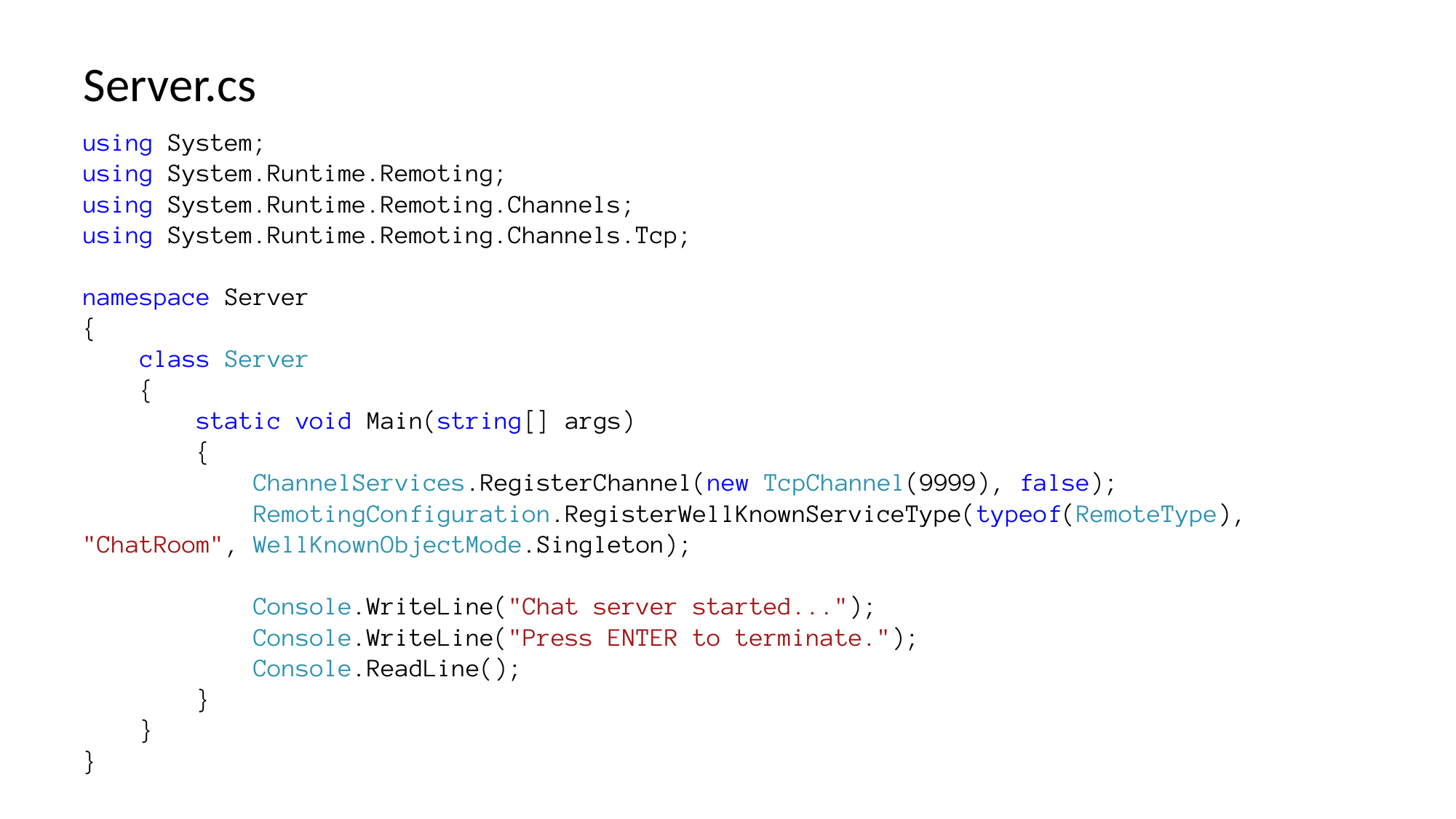

Server.cs
using System;
using System.Runtime.Remoting;
using System.Runtime.Remoting.Channels;
using System.Runtime.Remoting.Channels.Tcp;

namespace Server
{
    class Server
    {
        static void Main(string[] args)
        {
            ChannelServices.RegisterChannel(new TcpChannel(9999), false);
            RemotingConfiguration.RegisterWellKnownServiceType(typeof(RemoteType), "ChatRoom", WellKnownObjectMode.Singleton);

            Console.WriteLine("Chat server started...");
            Console.WriteLine("Press ENTER to terminate.");
            Console.ReadLine();
        }
    }
}